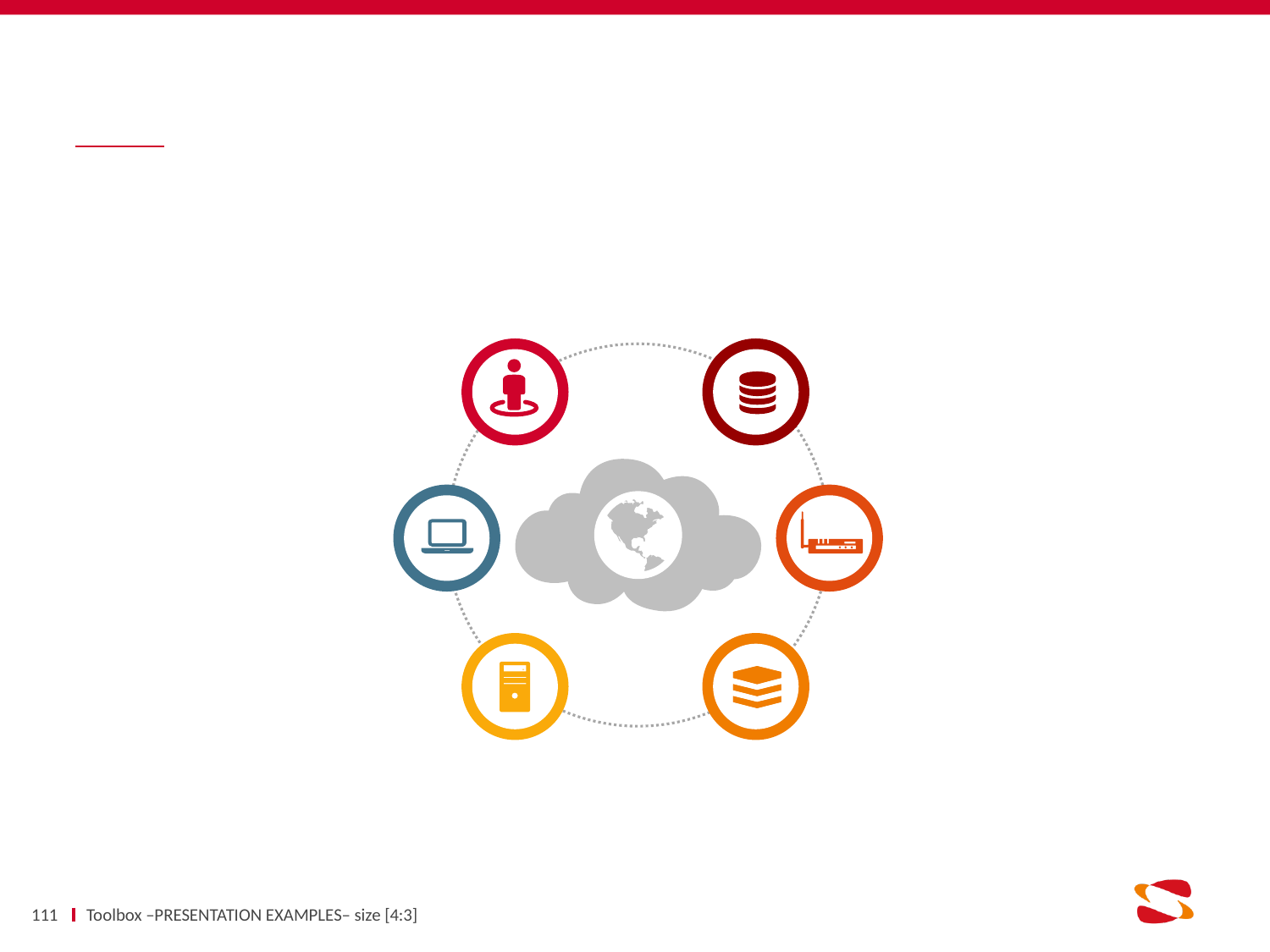

#

111
Toolbox –PRESENTATION EXAMPLES– size [4:3]